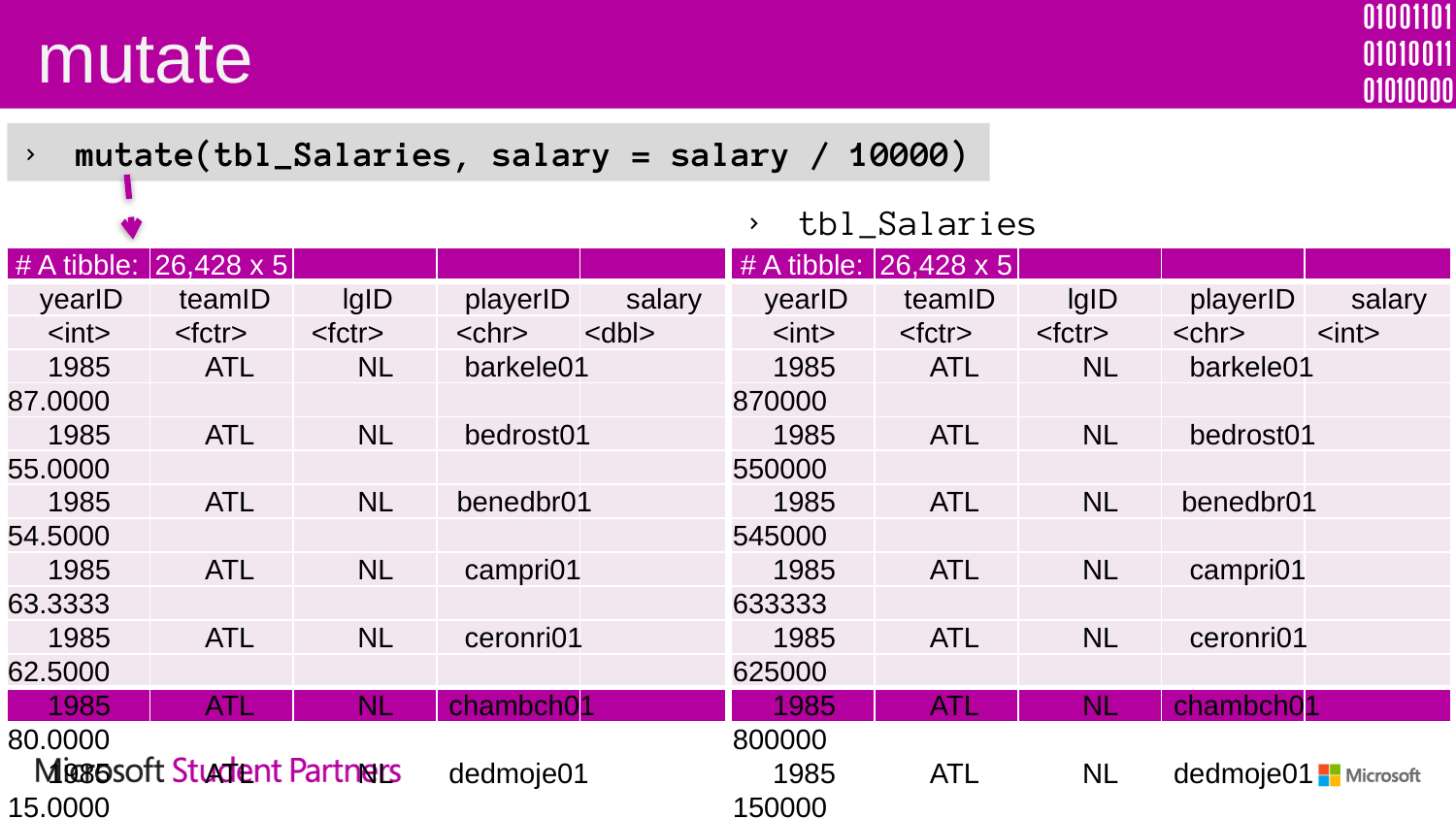

# mutate
mutate(tbl_Salaries, salary = salary / 10000)
tbl_Salaries
 # A tibble:  26,428 x 5
    yearID       teamID         lgID         playerID       salary
     <int>        <fctr>        <fctr>         <chr>       <dbl>
     1985            ATL             NL         barkele01    87.0000
     1985            ATL             NL         bedrost01   55.0000
     1985            ATL             NL        benedbr01   54.5000
     1985            ATL             NL         campri01    63.3333
     1985            ATL             NL         ceronri01    62.5000
     1985            ATL             NL       chambch01   80.0000
     1985            ATL             NL       dedmoje01   15.0000
     1985            ATL             NL         forstte01     48.3333
     1985            ATL             NL        garbege01   77.2000
     1985            ATL             NL        harpete01    25.0000
 # ... with 26,418 more rows
 # A tibble:  26,428 x 5
    yearID       teamID         lgID         playerID       salary
     <int>        <fctr>        <fctr>        <chr>         <int>
     1985            ATL             NL         barkele01    870000
     1985            ATL             NL         bedrost01   550000
     1985            ATL             NL        benedbr01   545000
     1985            ATL             NL         campri01    633333
     1985            ATL             NL         ceronri01    625000
     1985            ATL             NL       chambch01   800000
     1985            ATL             NL       dedmoje01   150000
     1985            ATL             NL         forstte01     483333
     1985            ATL             NL        garbege01   772000
     1985            ATL             NL        harpete01    250000
 # ... with 26,418 more rows
|  |  |  |  |  |
| --- | --- | --- | --- | --- |
|  |  |  |  |  |
|  |  |  |  |  |
|  |  |  |  |  |
|  |  |  |  |  |
|  |  |  |  |  |
|  |  |  |  |  |
|  |  |  |  |  |
|  |  |  |  |  |
|  |  |  |  |  |
|  |  |  |  |  |
|  |  |  |  |  |
|  |  |  |  |  |
|  |  |  |  |  |
|  |  |  |  |  |
| --- | --- | --- | --- | --- |
|  |  |  |  |  |
|  |  |  |  |  |
|  |  |  |  |  |
|  |  |  |  |  |
|  |  |  |  |  |
|  |  |  |  |  |
|  |  |  |  |  |
|  |  |  |  |  |
|  |  |  |  |  |
|  |  |  |  |  |
|  |  |  |  |  |
|  |  |  |  |  |
|  |  |  |  |  |